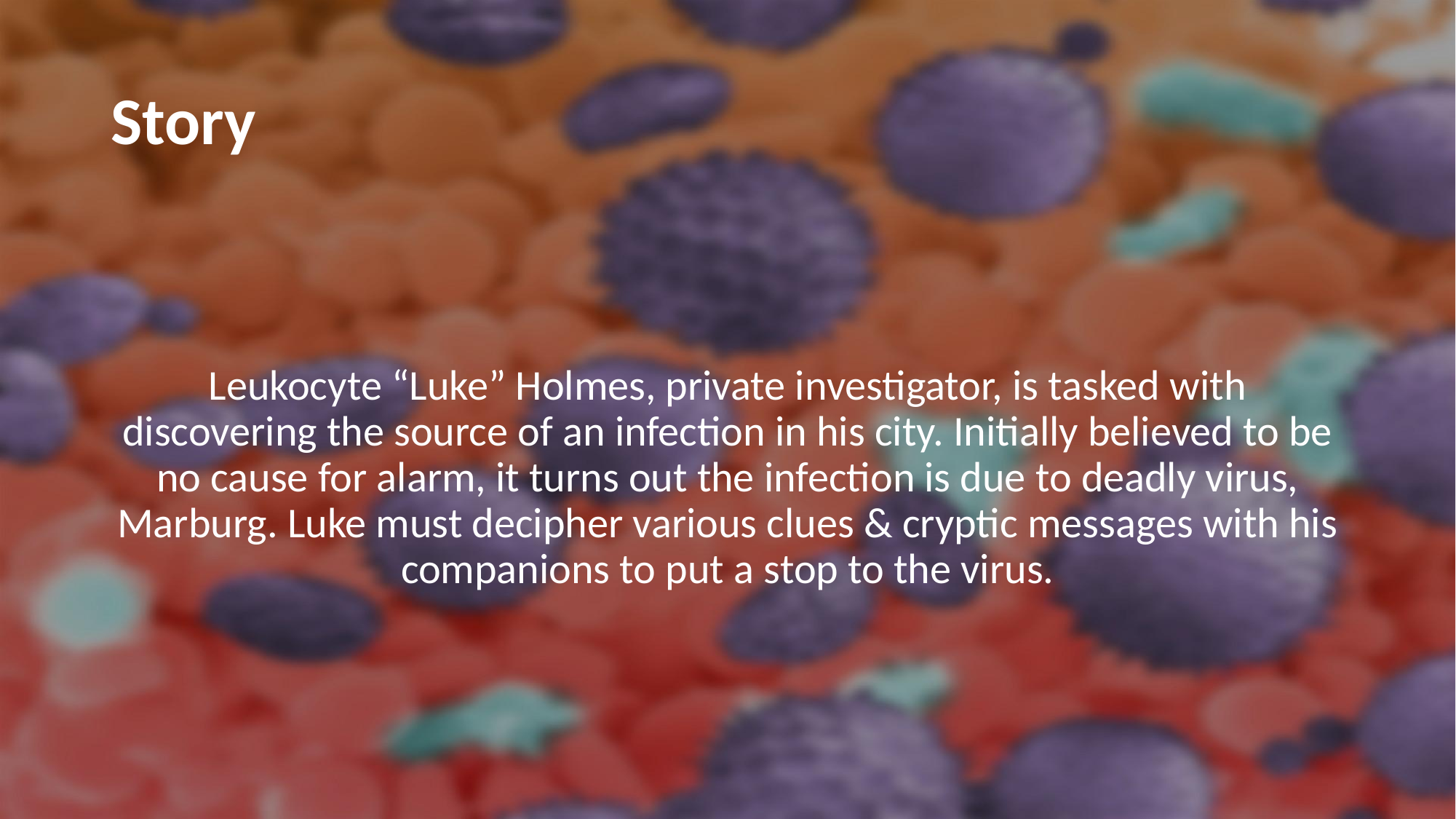

# Story
Leukocyte “Luke” Holmes, private investigator, is tasked with discovering the source of an infection in his city. Initially believed to be no cause for alarm, it turns out the infection is due to deadly virus, Marburg. Luke must decipher various clues & cryptic messages with his companions to put a stop to the virus.